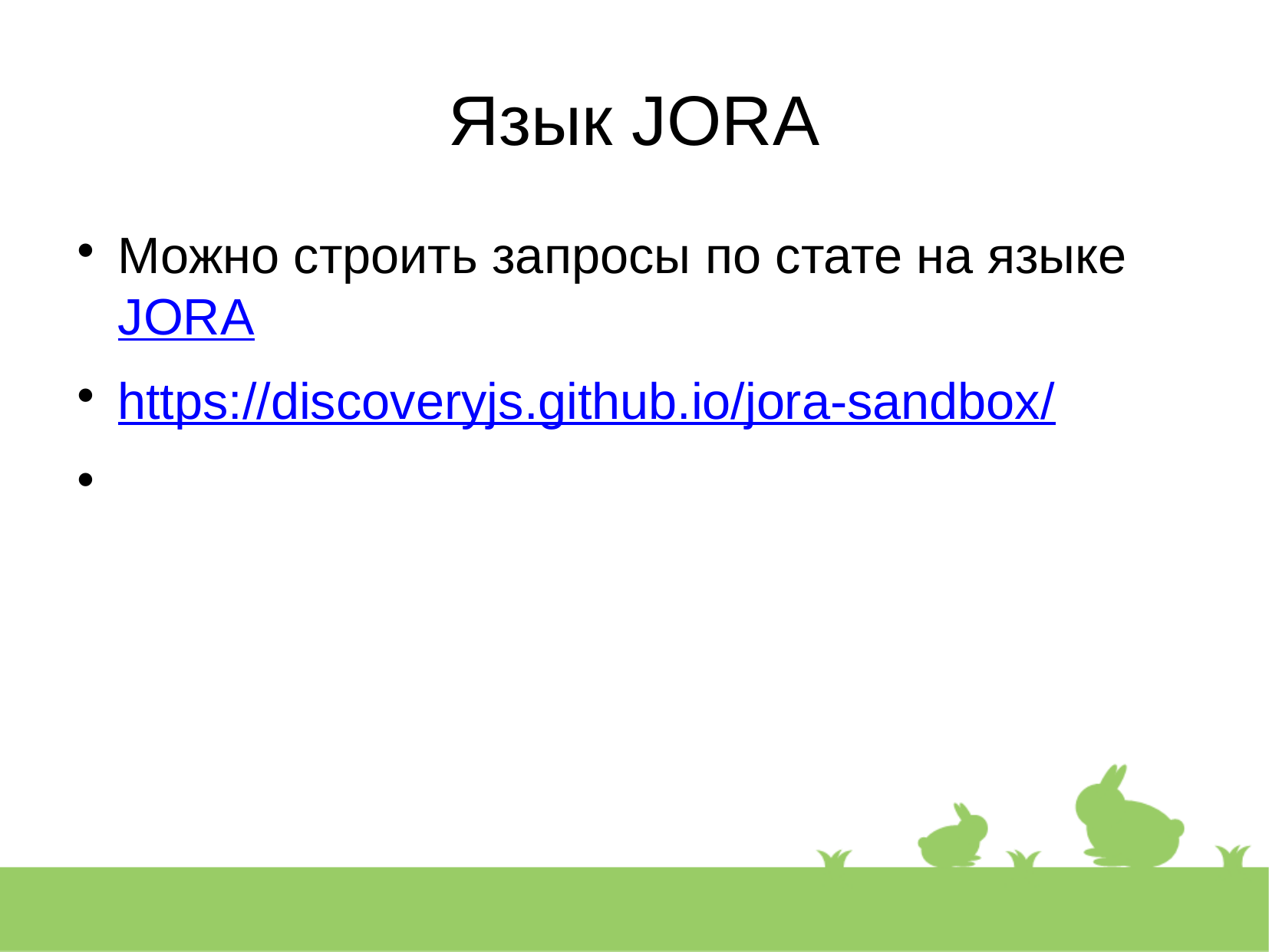

Язык JORA
Можно строить запросы по стате на языке JORA
https://discoveryjs.github.io/jora-sandbox/